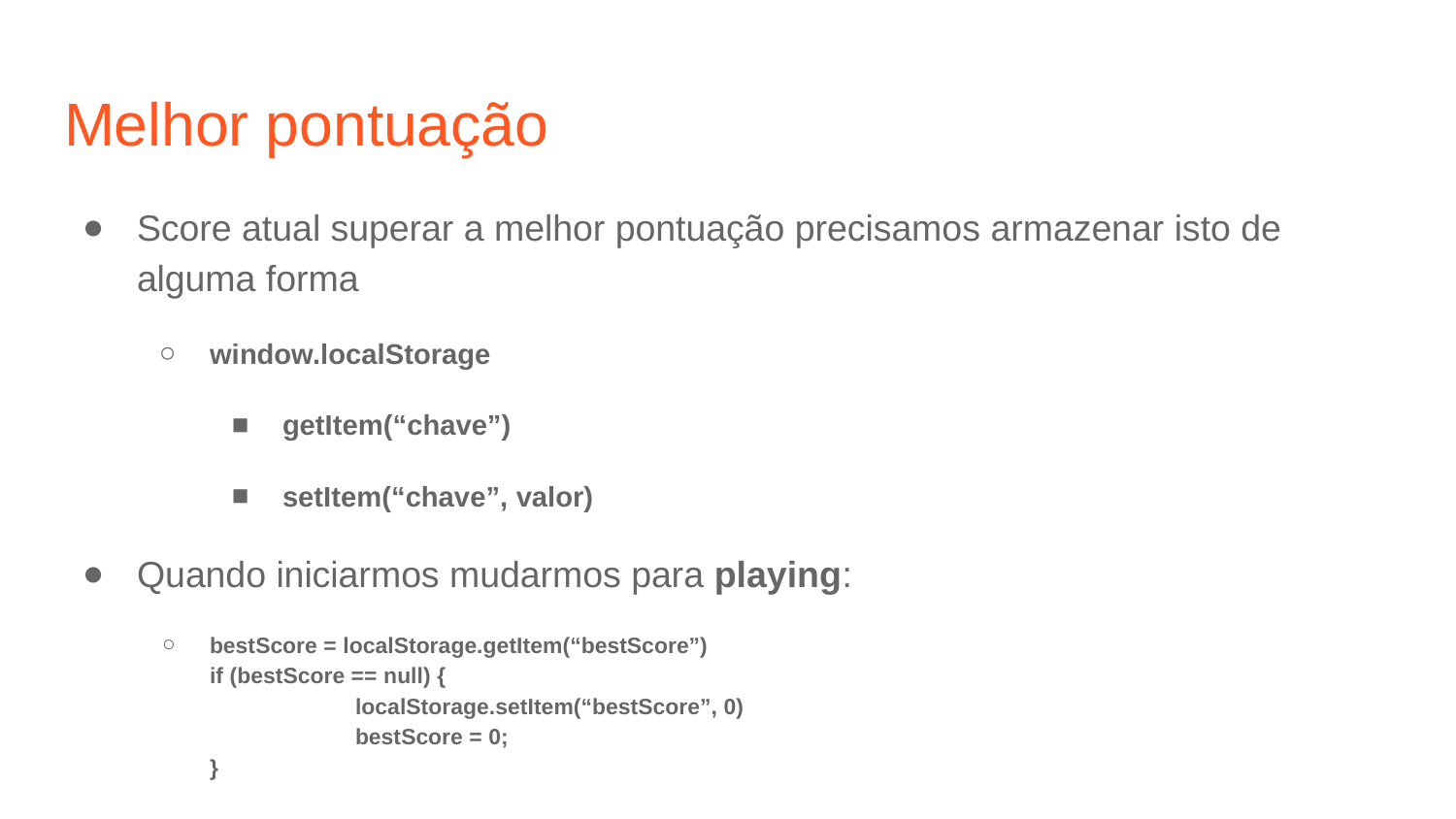

# Melhor pontuação
Score atual superar a melhor pontuação precisamos armazenar isto de alguma forma
window.localStorage
getItem(“chave”)
setItem(“chave”, valor)
Quando iniciarmos mudarmos para playing:
bestScore = localStorage.getItem(“bestScore”)
if (bestScore == null) {
	localStorage.setItem(“bestScore”, 0)
	bestScore = 0;
}
Quando ocorrer colisão:
if (score > bestScore) {
	localStorage.setItem(“bestScore”, score)
}